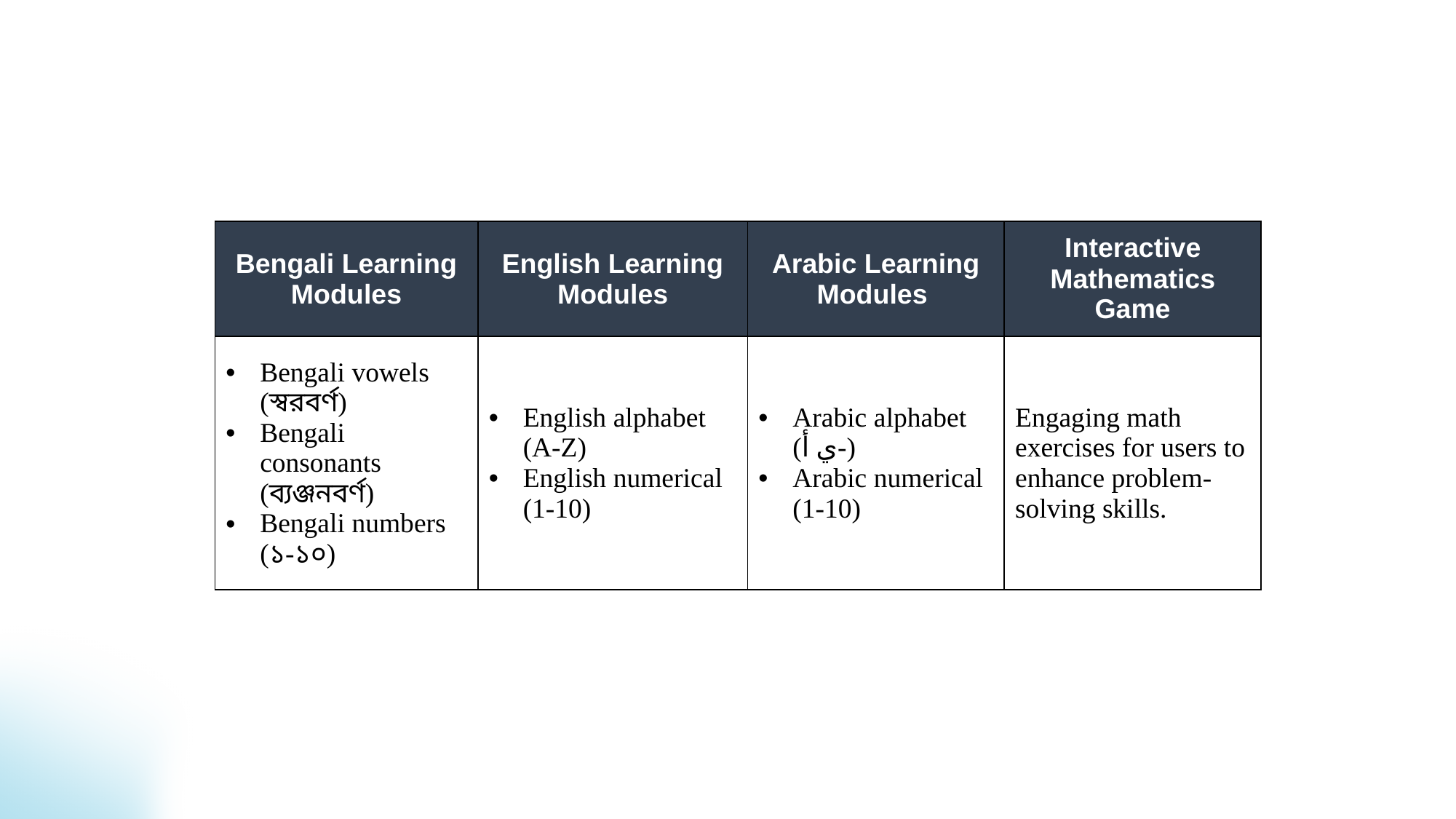

| Bengali Learning Modules | English Learning Modules | Arabic Learning Modules | Interactive Mathematics Game |
| --- | --- | --- | --- |
| Bengali vowels (স্বরবর্ণ) Bengali consonants (ব্যঞ্জনবর্ণ) Bengali numbers (১-১০) | English alphabet (A-Z) English numerical (1-10) | Arabic alphabet (ي أ-) Arabic numerical (1-10) | Engaging math exercises for users to enhance problem-solving skills. |